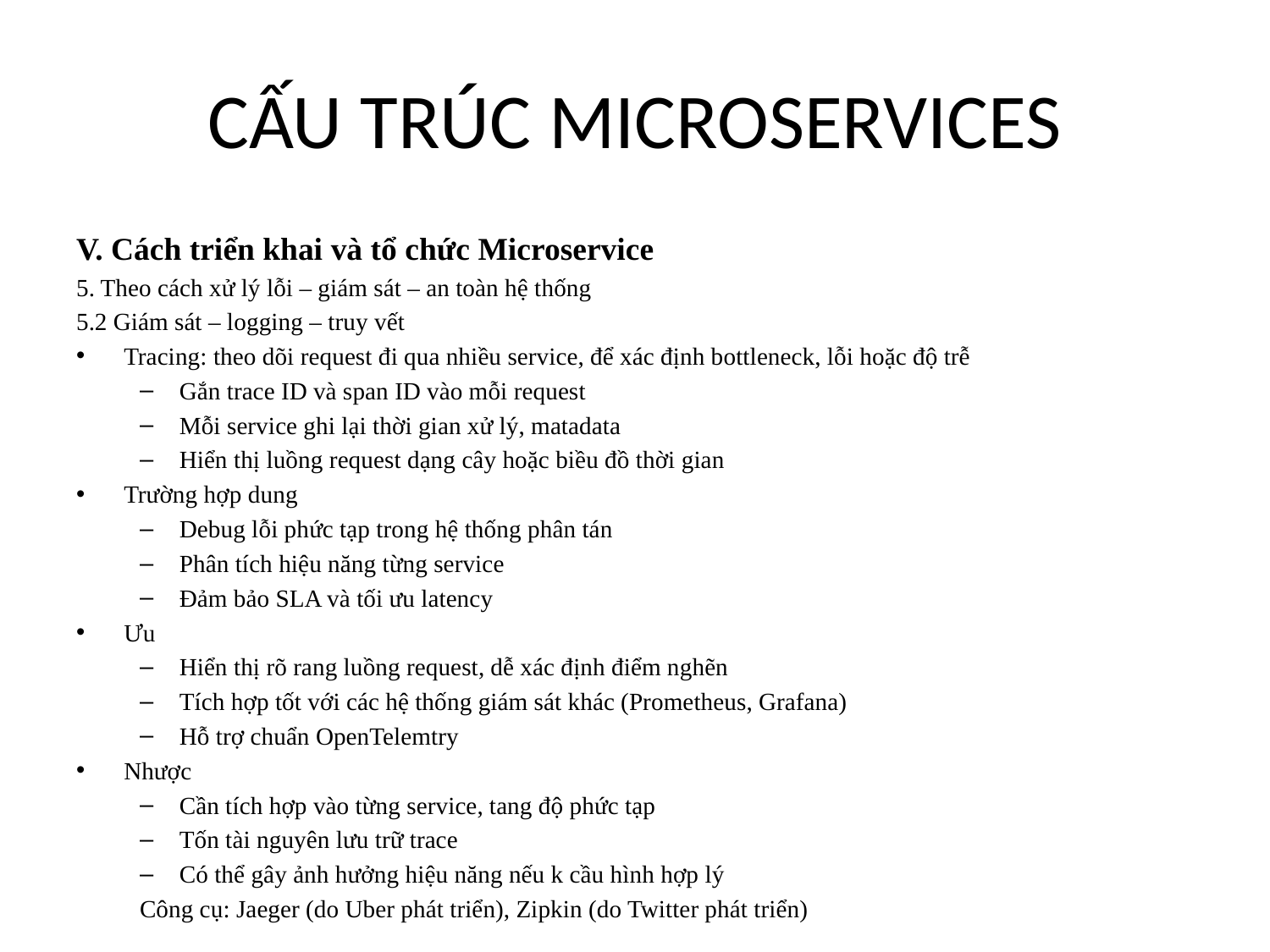

# CẤU TRÚC MICROSERVICES
V. Cách triển khai và tổ chức Microservice
5. Theo cách xử lý lỗi – giám sát – an toàn hệ thống
5.2 Giám sát – logging – truy vết
Tracing: theo dõi request đi qua nhiều service, để xác định bottleneck, lỗi hoặc độ trễ
Gắn trace ID và span ID vào mỗi request
Mỗi service ghi lại thời gian xử lý, matadata
Hiển thị luồng request dạng cây hoặc biều đồ thời gian
Trường hợp dung
Debug lỗi phức tạp trong hệ thống phân tán
Phân tích hiệu năng từng service
Đảm bảo SLA và tối ưu latency
Ưu
Hiển thị rõ rang luồng request, dễ xác định điểm nghẽn
Tích hợp tốt với các hệ thống giám sát khác (Prometheus, Grafana)
Hỗ trợ chuẩn OpenTelemtry
Nhược
Cần tích hợp vào từng service, tang độ phức tạp
Tốn tài nguyên lưu trữ trace
Có thể gây ảnh hưởng hiệu năng nếu k cầu hình hợp lý
Công cụ: Jaeger (do Uber phát triển), Zipkin (do Twitter phát triển)